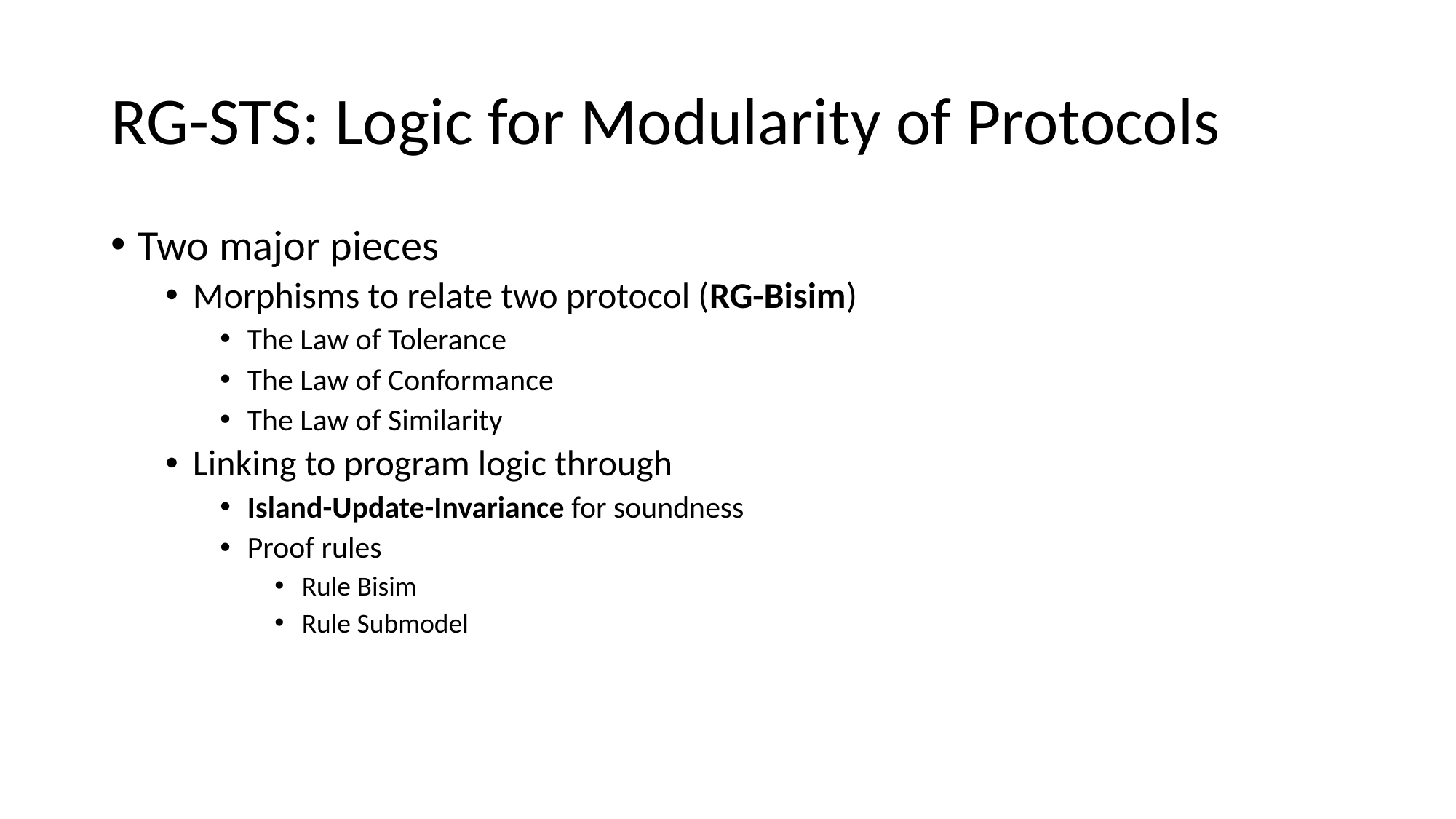

# RG-STS: Logic for Modularity of Protocols
Two major pieces
Morphisms to relate two protocol (RG-Bisim)
The Law of Tolerance
The Law of Conformance
The Law of Similarity
Linking to program logic through
Island-Update-Invariance for soundness
Proof rules
Rule Bisim
Rule Submodel